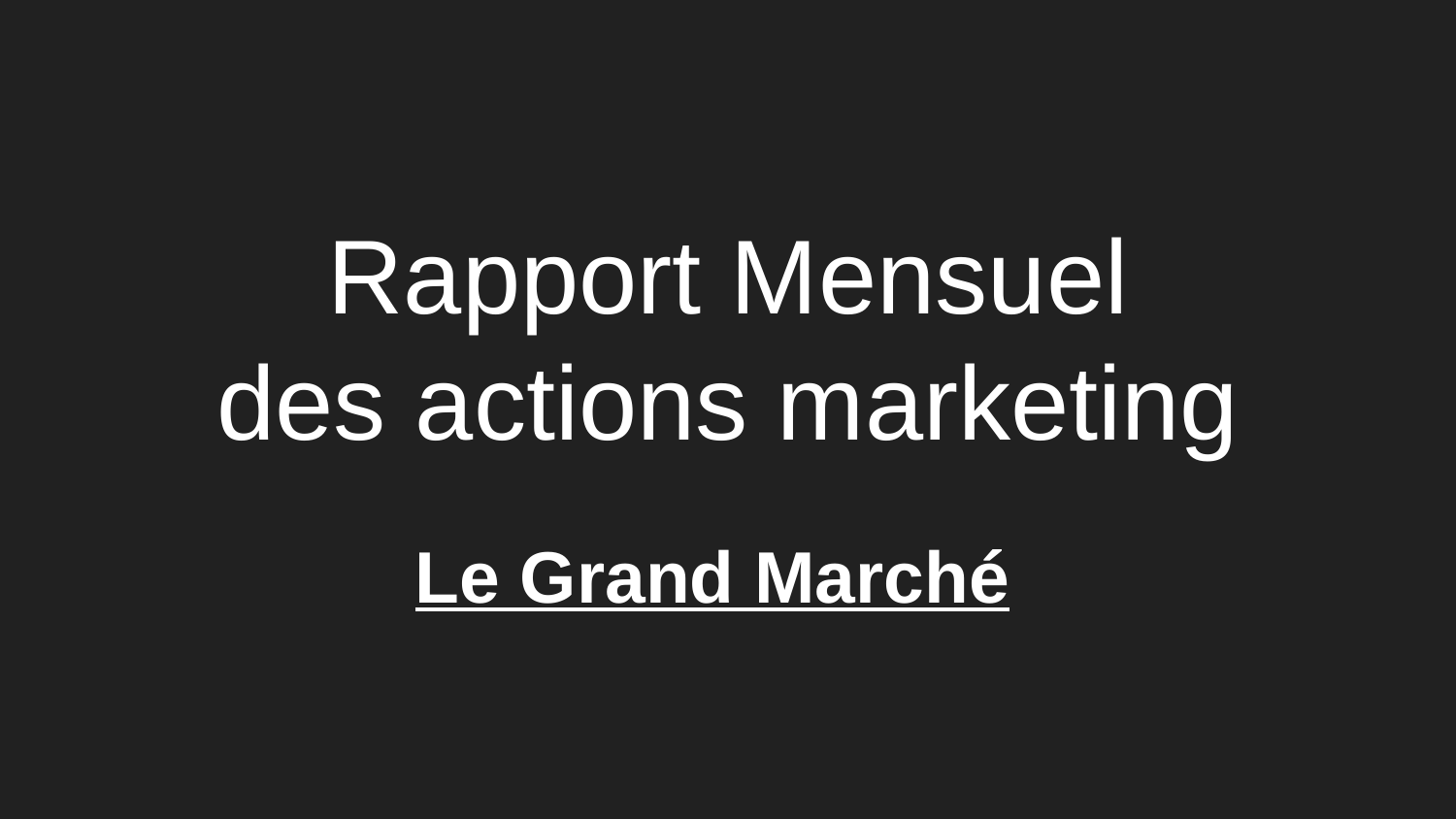

# Rapport Mensuel
des actions marketing
Le Grand Marché